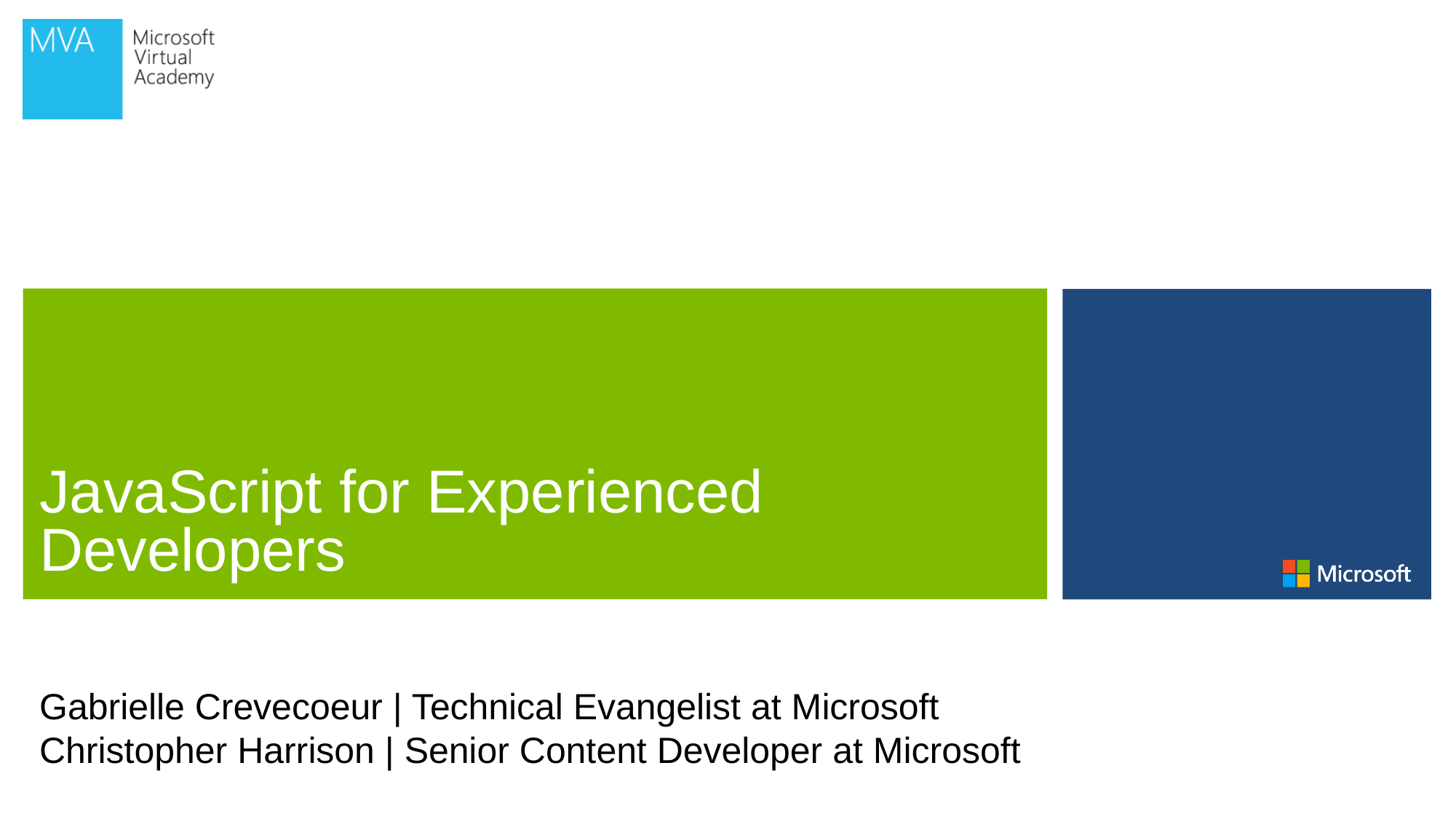

# JavaScript for Experienced Developers
Gabrielle Crevecoeur | Technical Evangelist at Microsoft
Christopher Harrison | Senior Content Developer at Microsoft